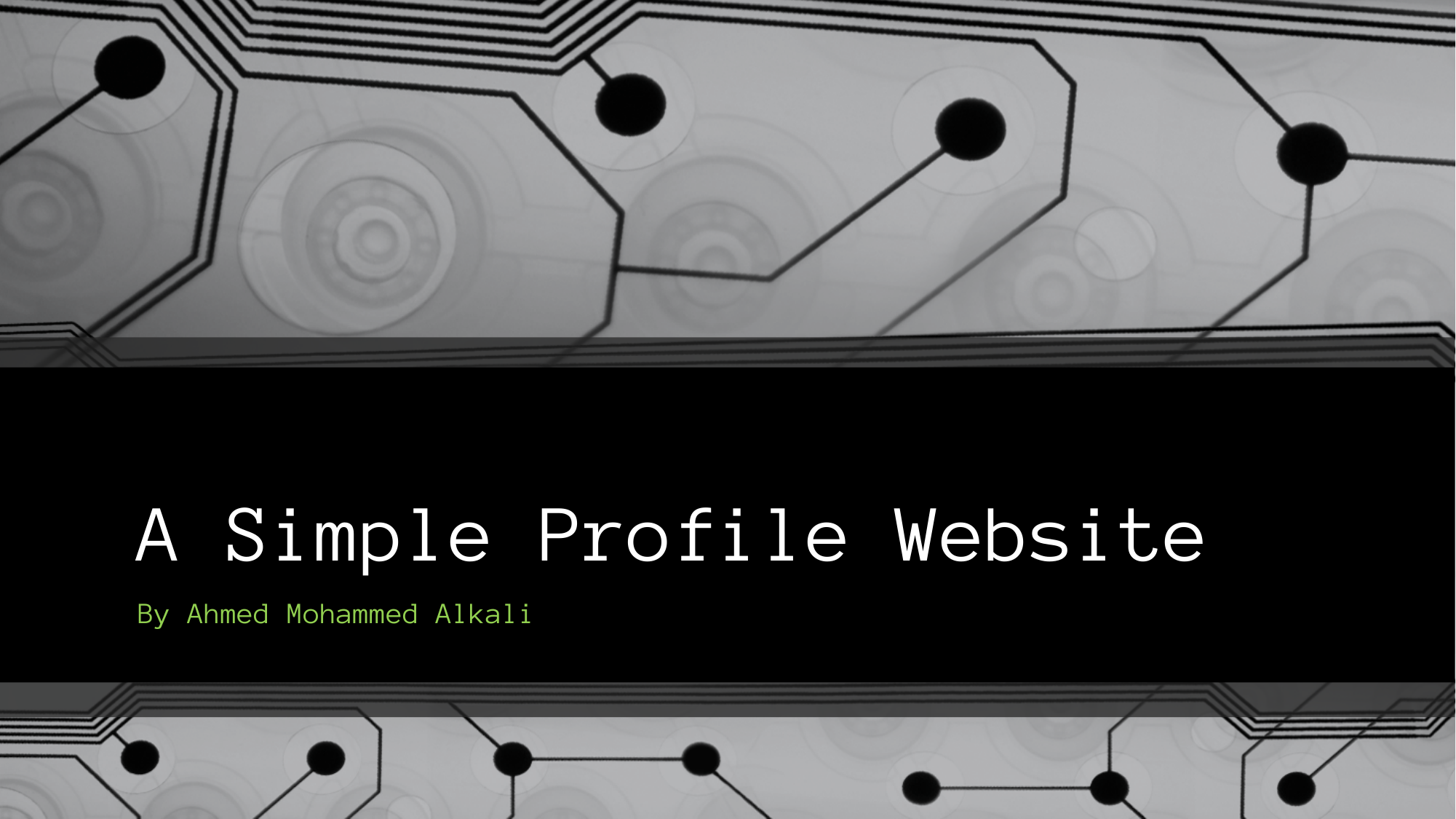

# A Simple Profile Website
By Ahmed Mohammed Alkali